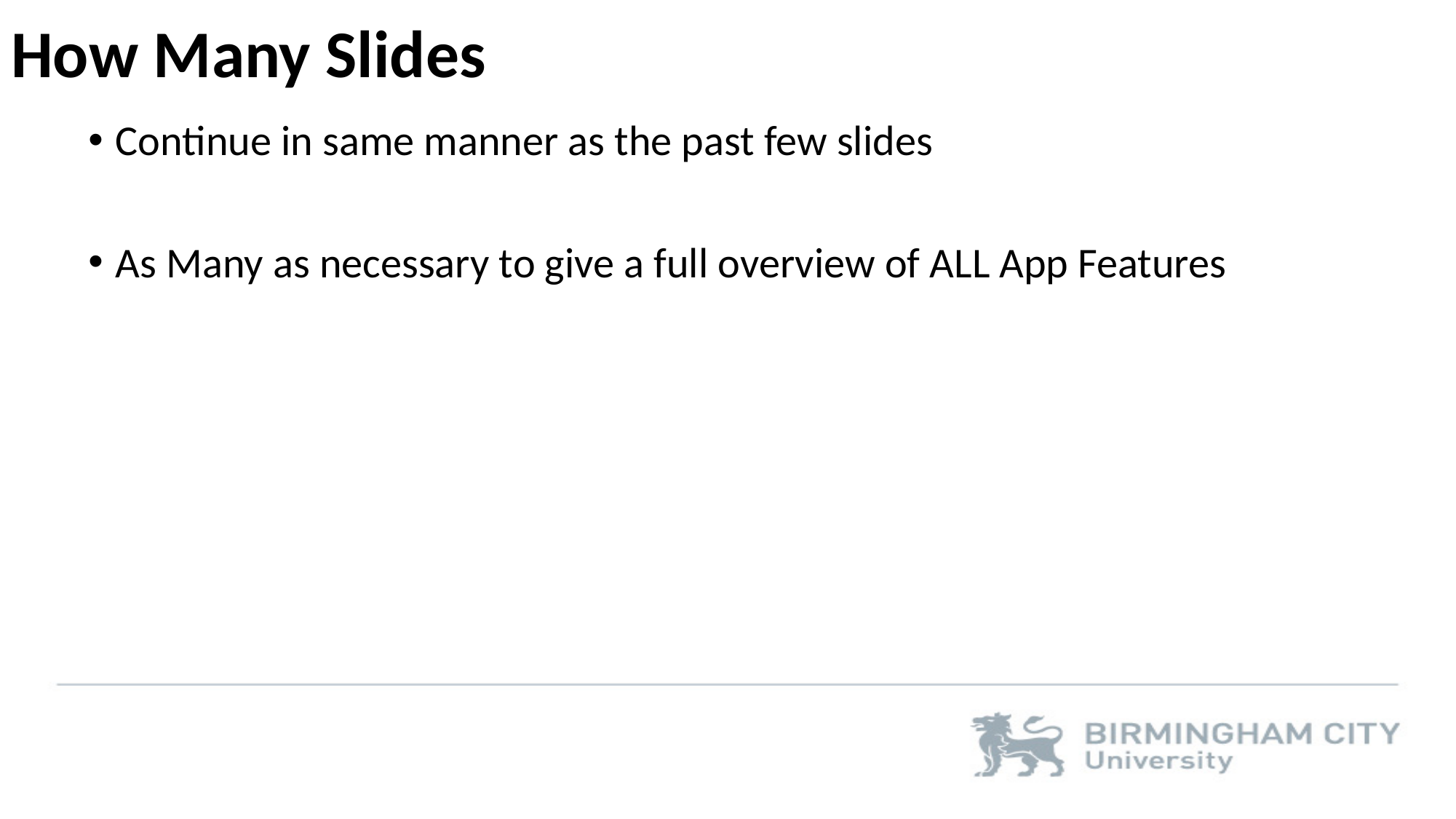

How Many Slides
Continue in same manner as the past few slides

As Many as necessary to give a full overview of ALL App Features